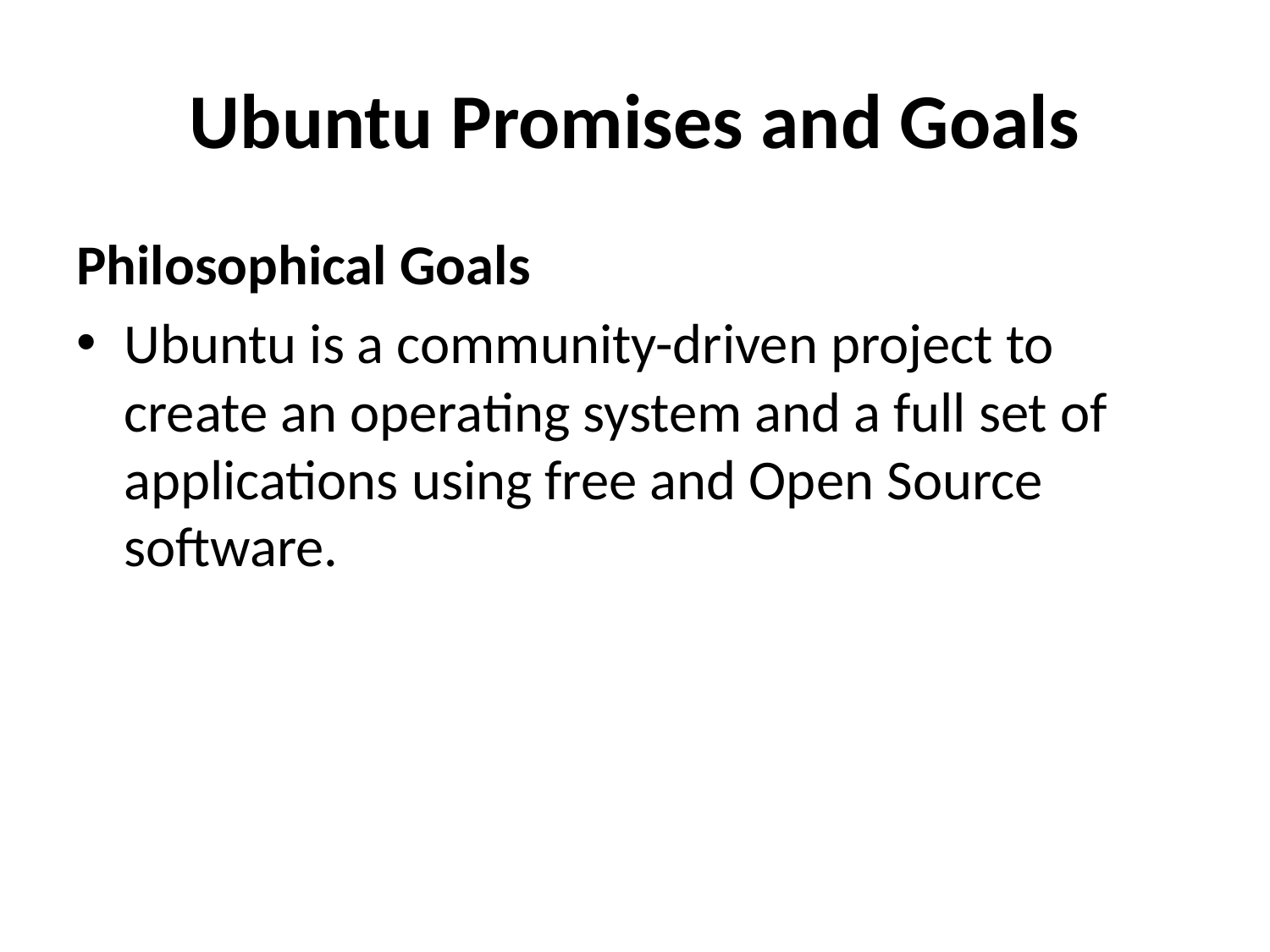

# Ubuntu Promises and Goals
Philosophical Goals
Ubuntu is a community-driven project to create an operating system and a full set of applications using free and Open Source software.